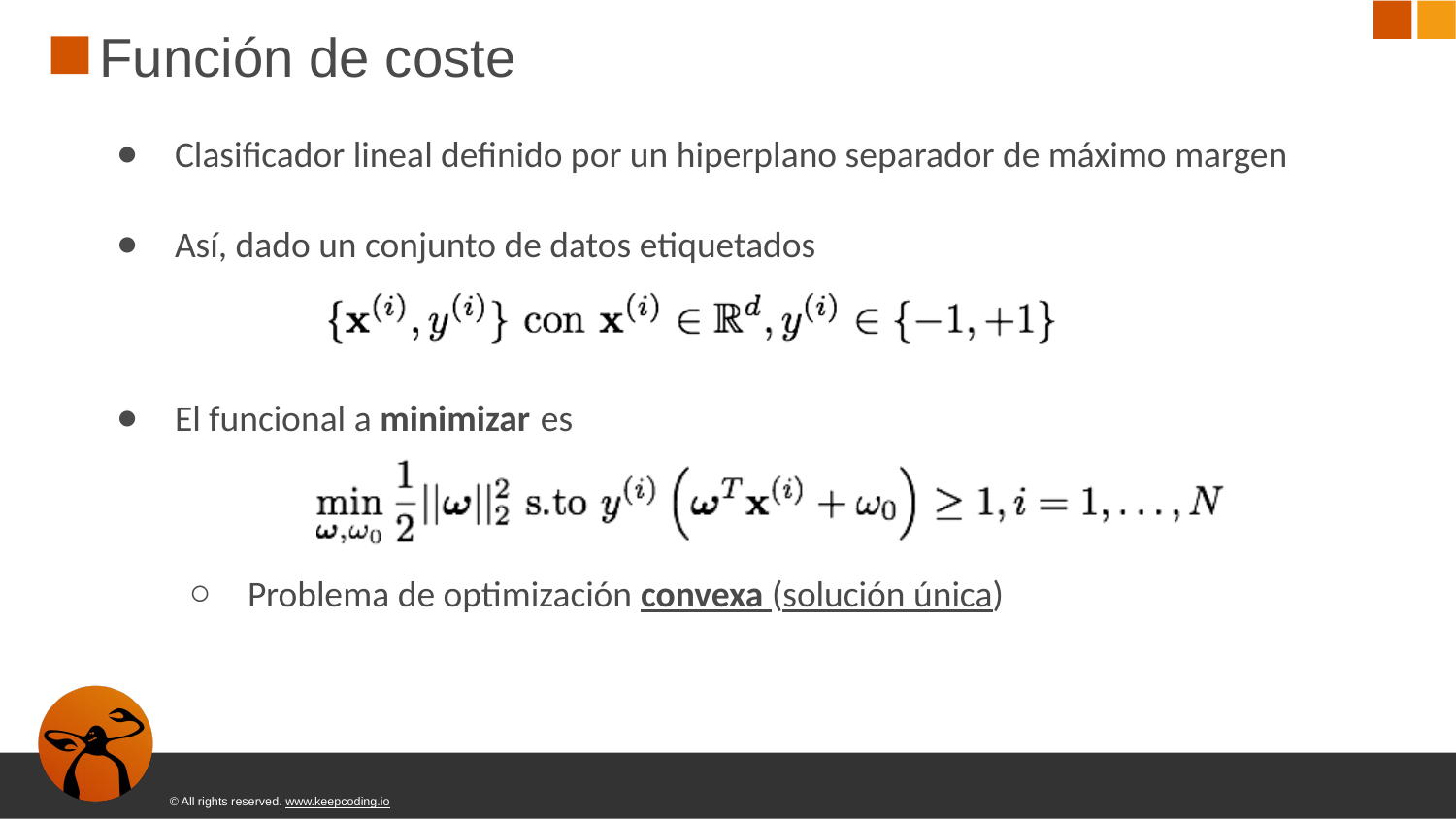

# Función de coste
Clasiﬁcador lineal deﬁnido por un hiperplano separador de máximo margen

Así, dado un conjunto de datos etiquetados

El funcional a minimizar es

Problema de optimización convexa (solución única)
© All rights reserved. www.keepcoding.io